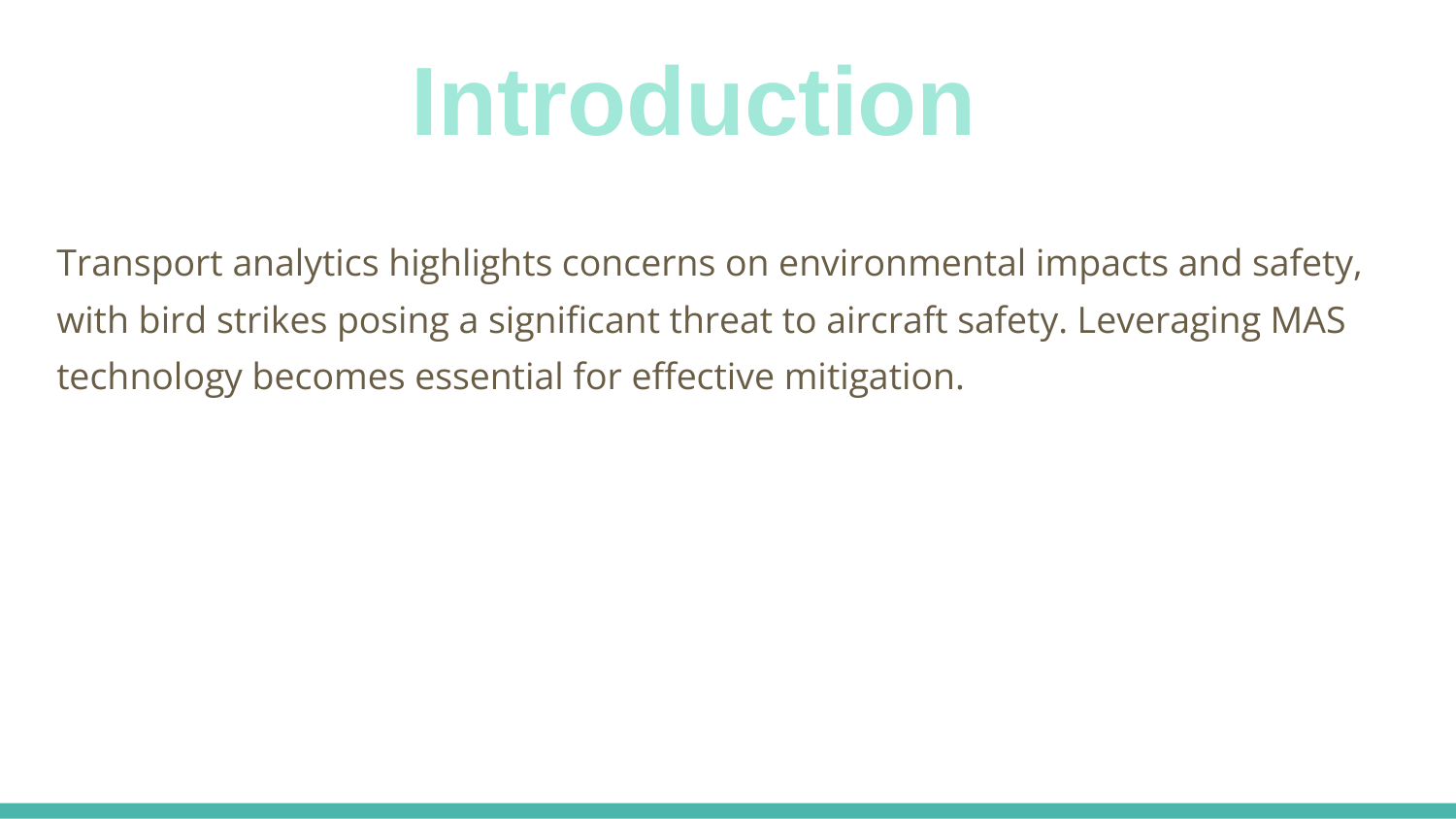

Introduction
Transport analytics highlights concerns on environmental impacts and safety, with bird strikes posing a significant threat to aircraft safety. Leveraging MAS technology becomes essential for effective mitigation.